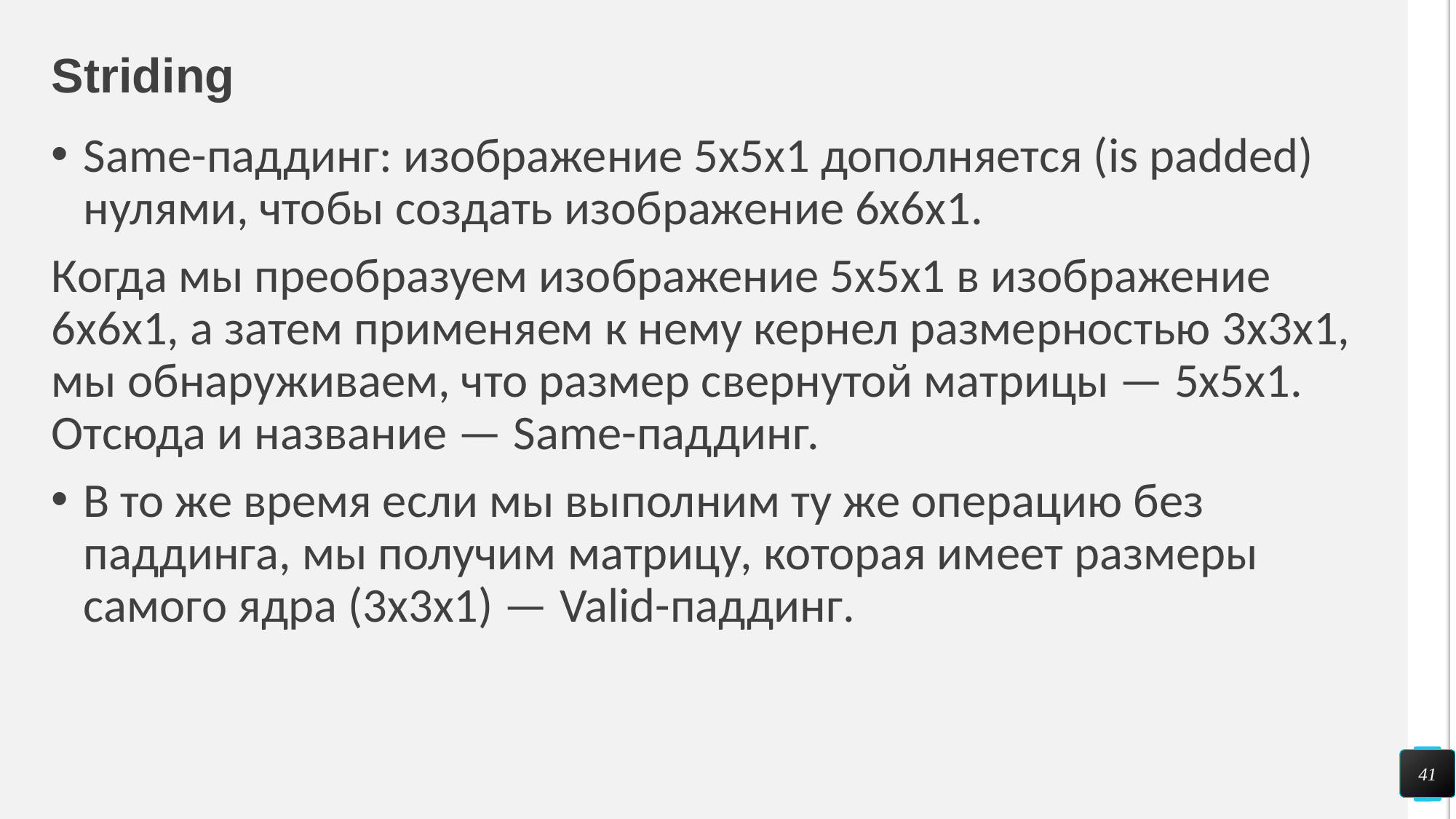

# Striding
Same-паддинг: изображение 5x5x1 дополняется (is padded) нулями, чтобы создать изображение 6x6x1.
Когда мы преобразуем изображение 5x5x1 в изображение 6x6x1, а затем применяем к нему кернел размерностью ​​3x3x1, мы обнаруживаем, что размер свернутой матрицы — 5x5x1. Отсюда и название — Same-паддинг.
В то же время если мы выполним ту же операцию без паддинга, мы получим матрицу, которая имеет размеры самого ядра (3x3x1) — Valid-паддинг.

41